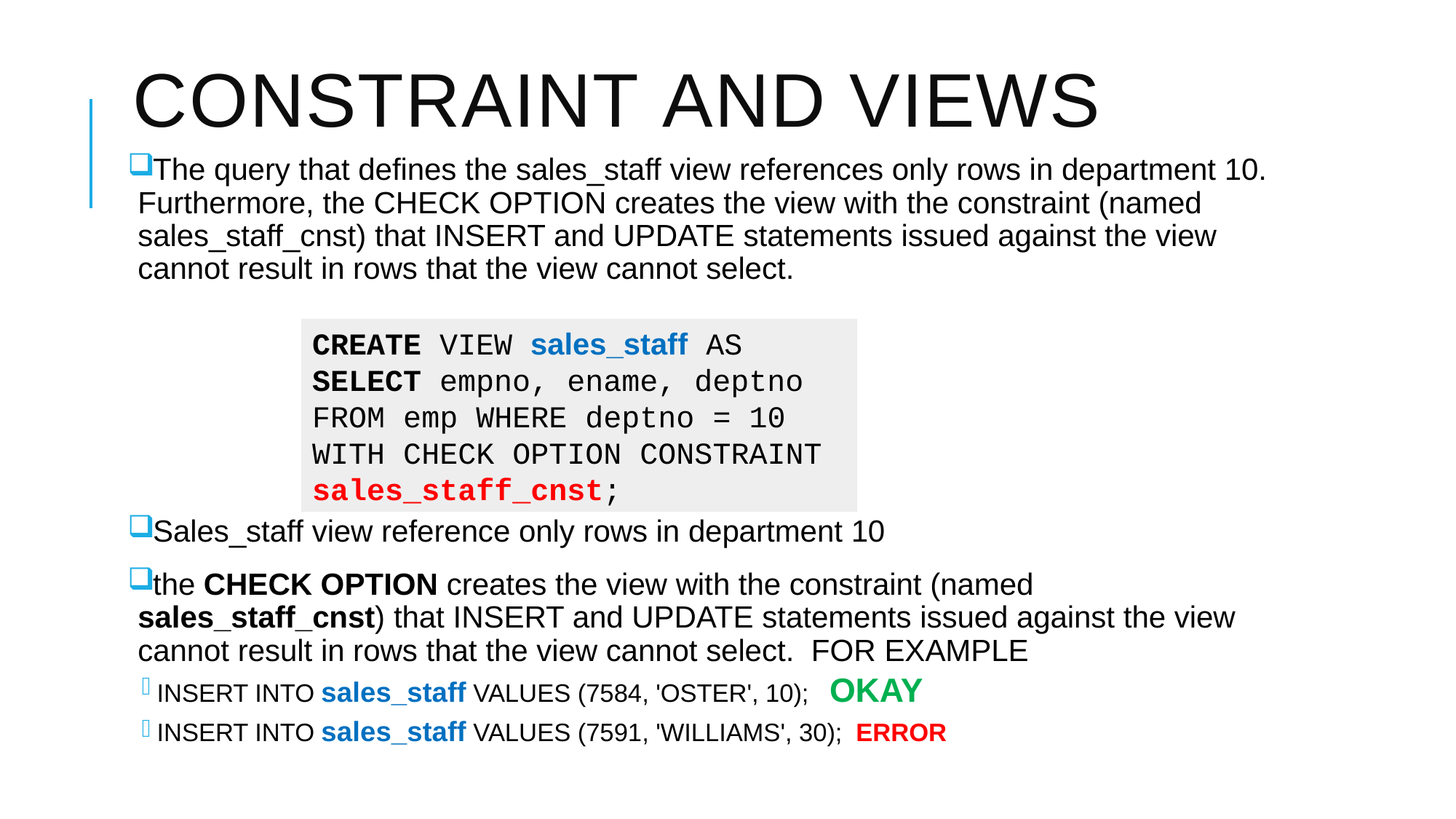

# constraint and views
The query that defines the sales_staff view references only rows in department 10. Furthermore, the CHECK OPTION creates the view with the constraint (named sales_staff_cnst) that INSERT and UPDATE statements issued against the view cannot result in rows that the view cannot select.

Sales_staff view reference only rows in department 10
the CHECK OPTION creates the view with the constraint (named sales_staff_cnst) that INSERT and UPDATE statements issued against the view cannot result in rows that the view cannot select.  FOR EXAMPLE
INSERT INTO sales_staff VALUES (7584, 'OSTER', 10);   OKAY
INSERT INTO sales_staff VALUES (7591, 'WILLIAMS', 30);  ERROR
CREATE VIEW sales_staff AS SELECT empno, ename, deptno FROM emp WHERE deptno = 10
WITH CHECK OPTION CONSTRAINT sales_staff_cnst;